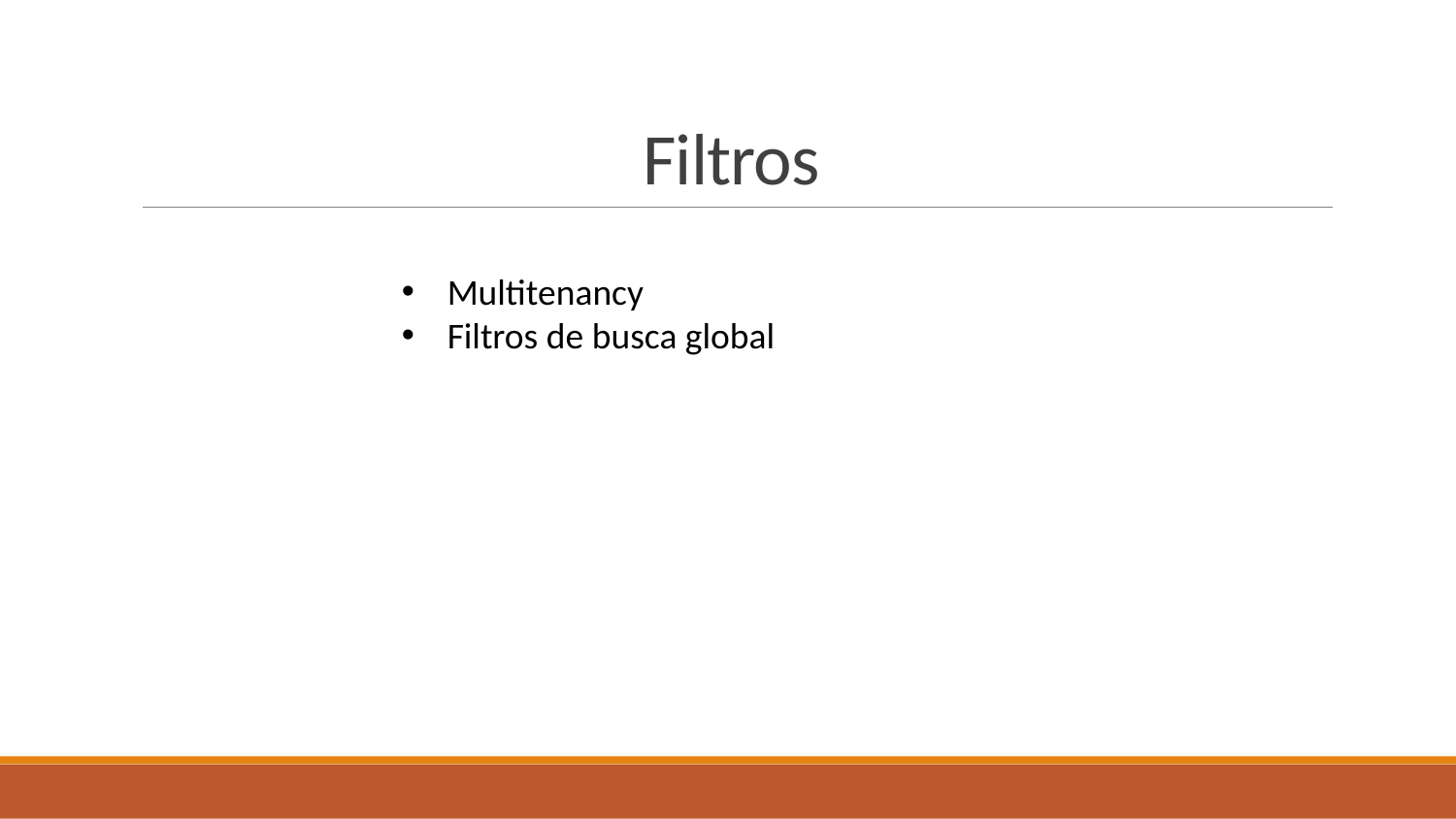

# Filtros
Multitenancy
Filtros de busca global